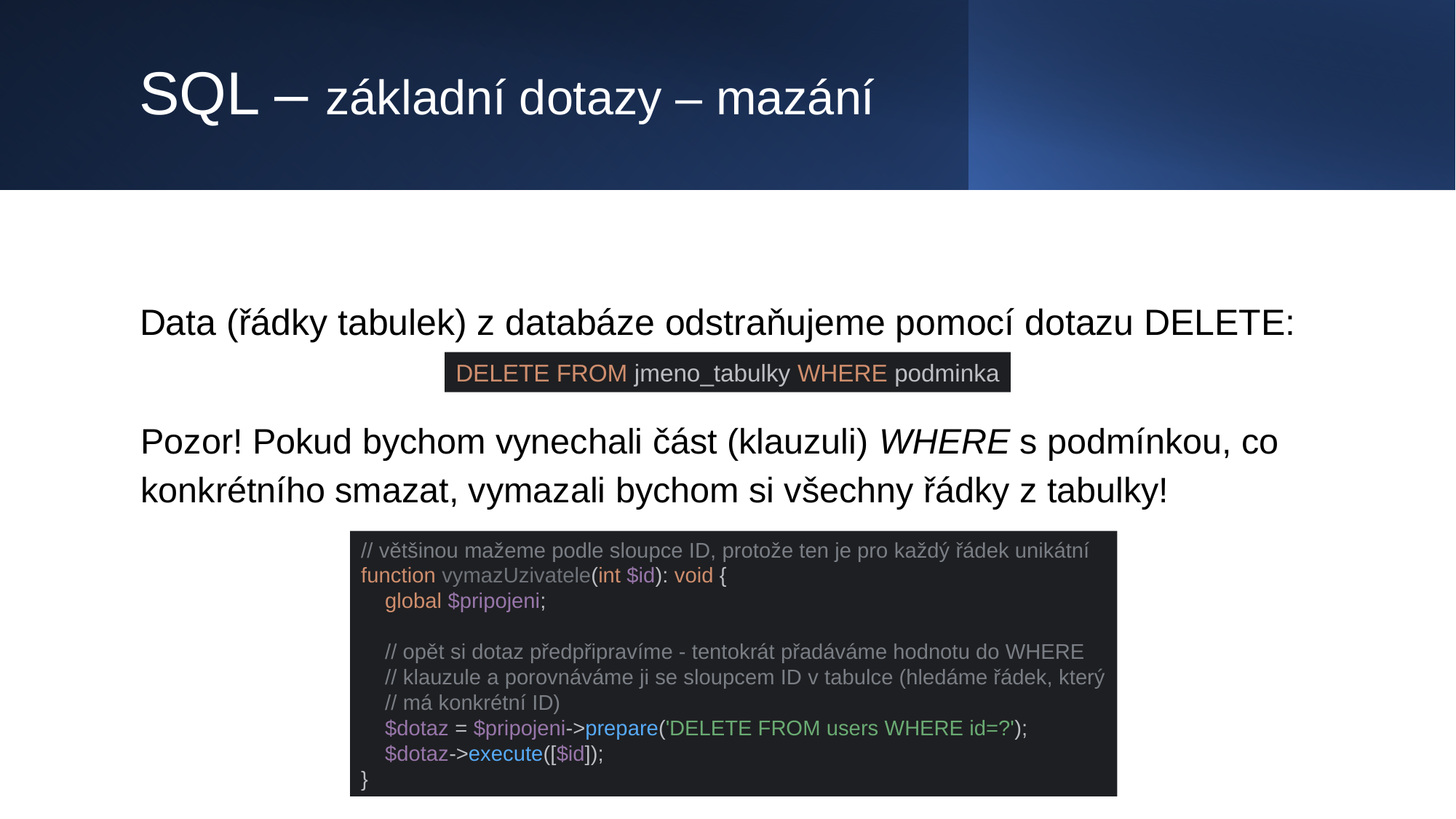

# SQL – základní dotazy – mazání
Data (řádky tabulek) z databáze odstraňujeme pomocí dotazu DELETE:
DELETE FROM jmeno_tabulky WHERE podminka
Pozor! Pokud bychom vynechali část (klauzuli) WHERE s podmínkou, co konkrétního smazat, vymazali bychom si všechny řádky z tabulky!
// většinou mažeme podle sloupce ID, protože ten je pro každý řádek unikátní
function vymazUzivatele(int $id): void {
    global $pripojeni;
    // opět si dotaz předpřipravíme - tentokrát přadáváme hodnotu do WHERE
    // klauzule a porovnáváme ji se sloupcem ID v tabulce (hledáme řádek, který
    // má konkrétní ID)
    $dotaz = $pripojeni->prepare('DELETE FROM users WHERE id=?');
    $dotaz->execute([$id]);
}